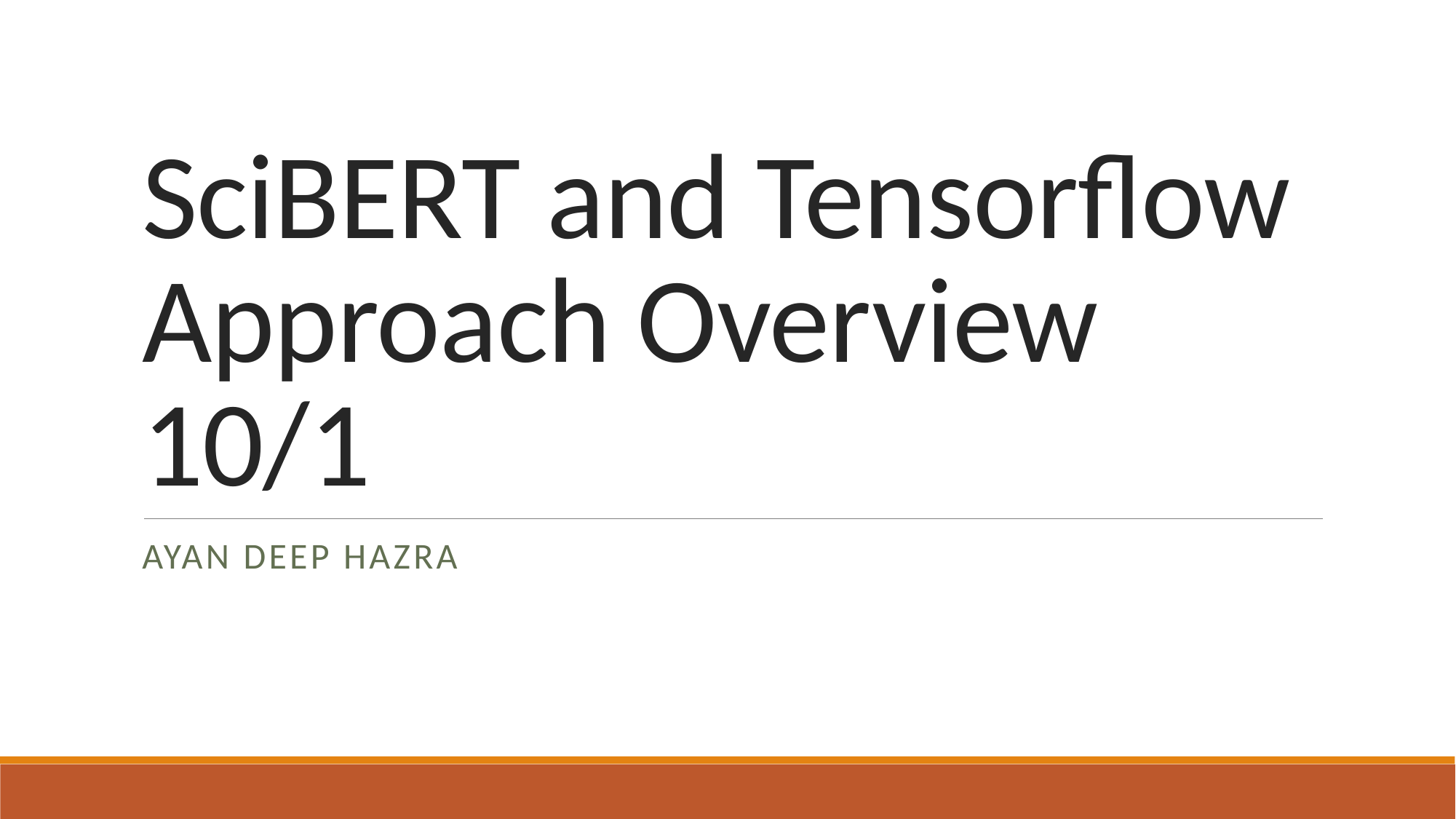

# SciBERT and Tensorflow Approach Overview 10/1
AYAN DEEP HAZRA